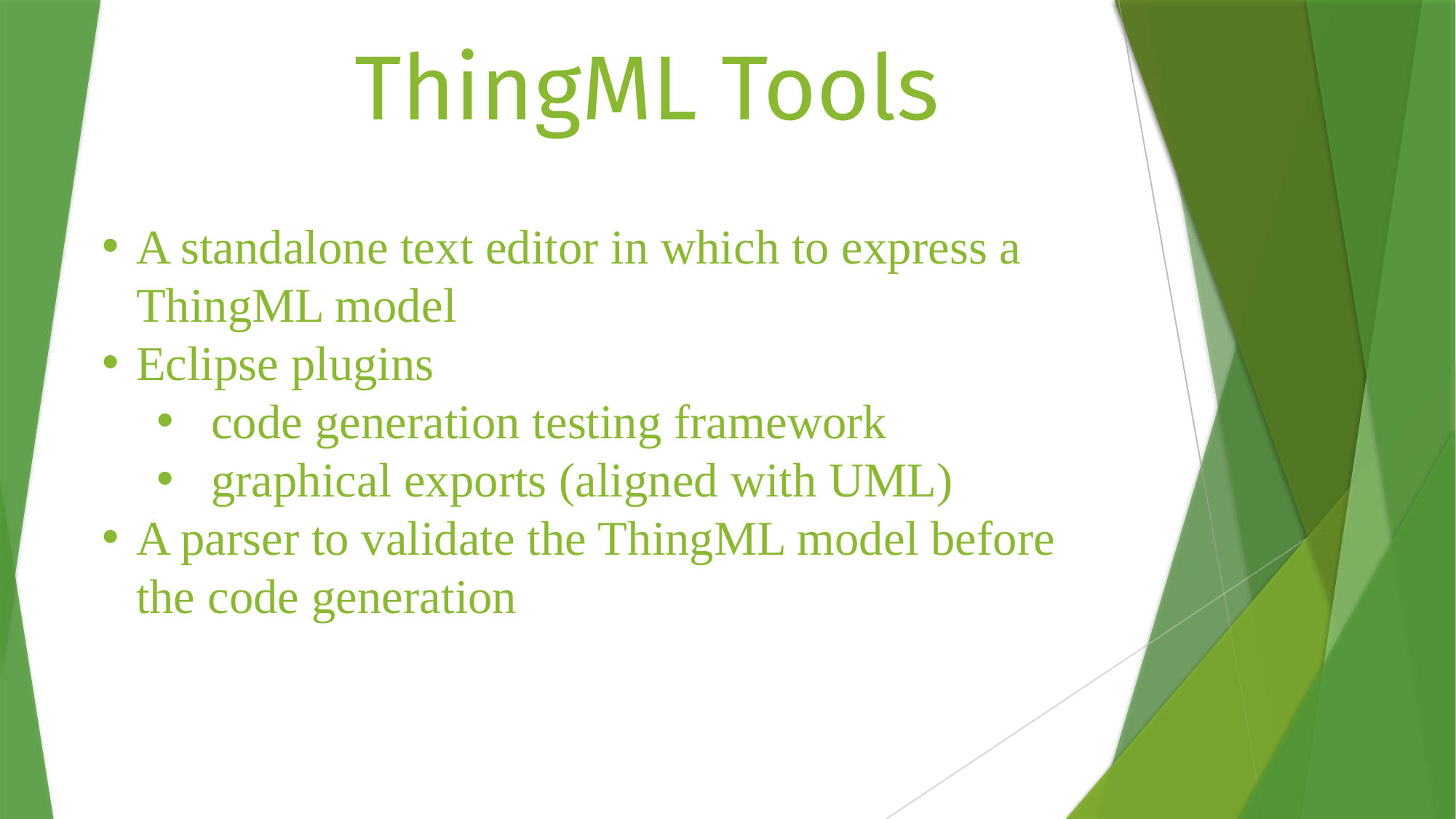

ThingML Tools
#
A standalone text editor in which to express a ThingML model
Eclipse plugins
code generation testing framework
graphical exports (aligned with UML)
A parser to validate the ThingML model before the code generation